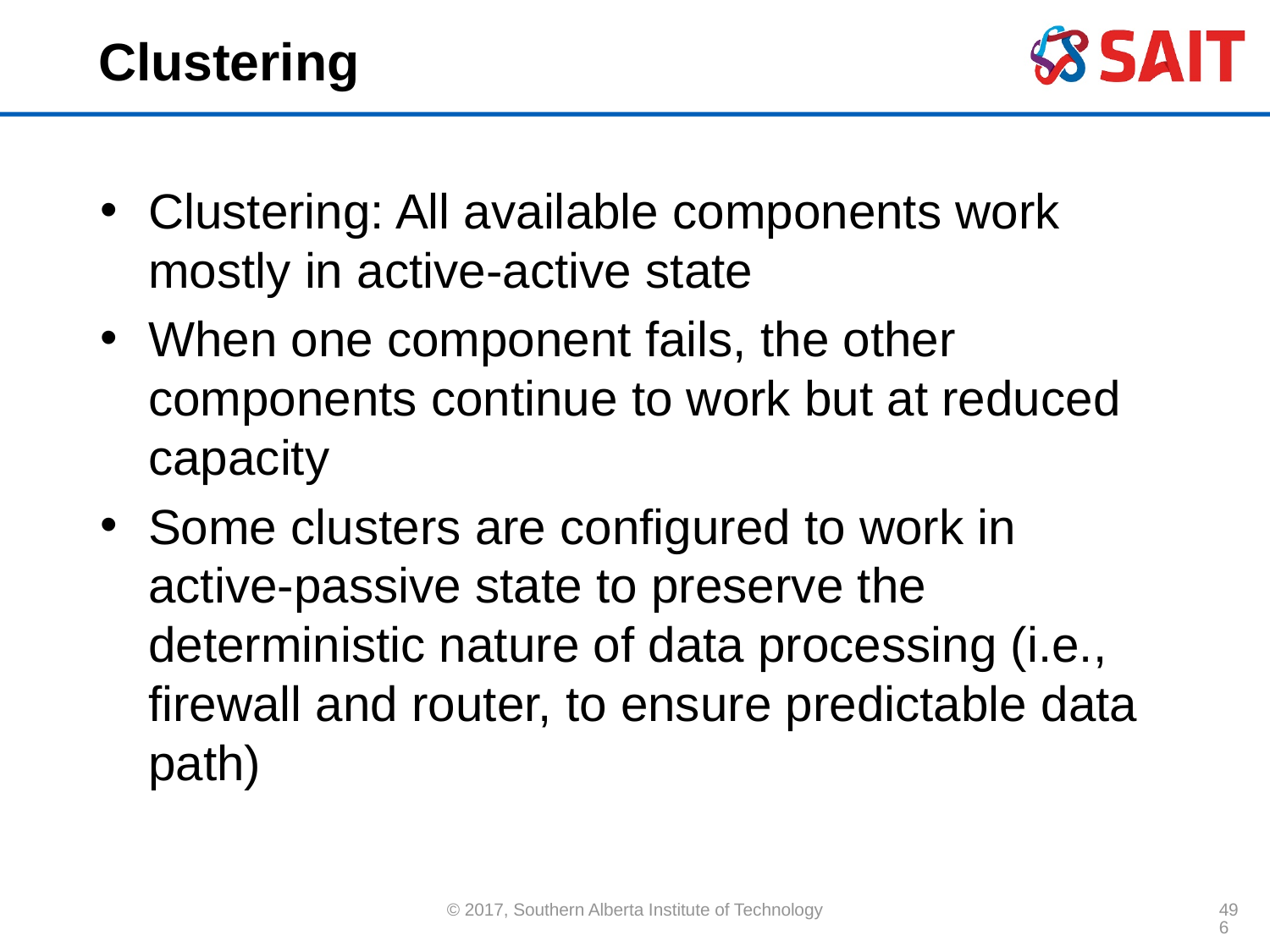

# Clustering
Clustering: All available components work mostly in active-active state
When one component fails, the other components continue to work but at reduced capacity
Some clusters are configured to work in active-passive state to preserve the deterministic nature of data processing (i.e., firewall and router, to ensure predictable data path)